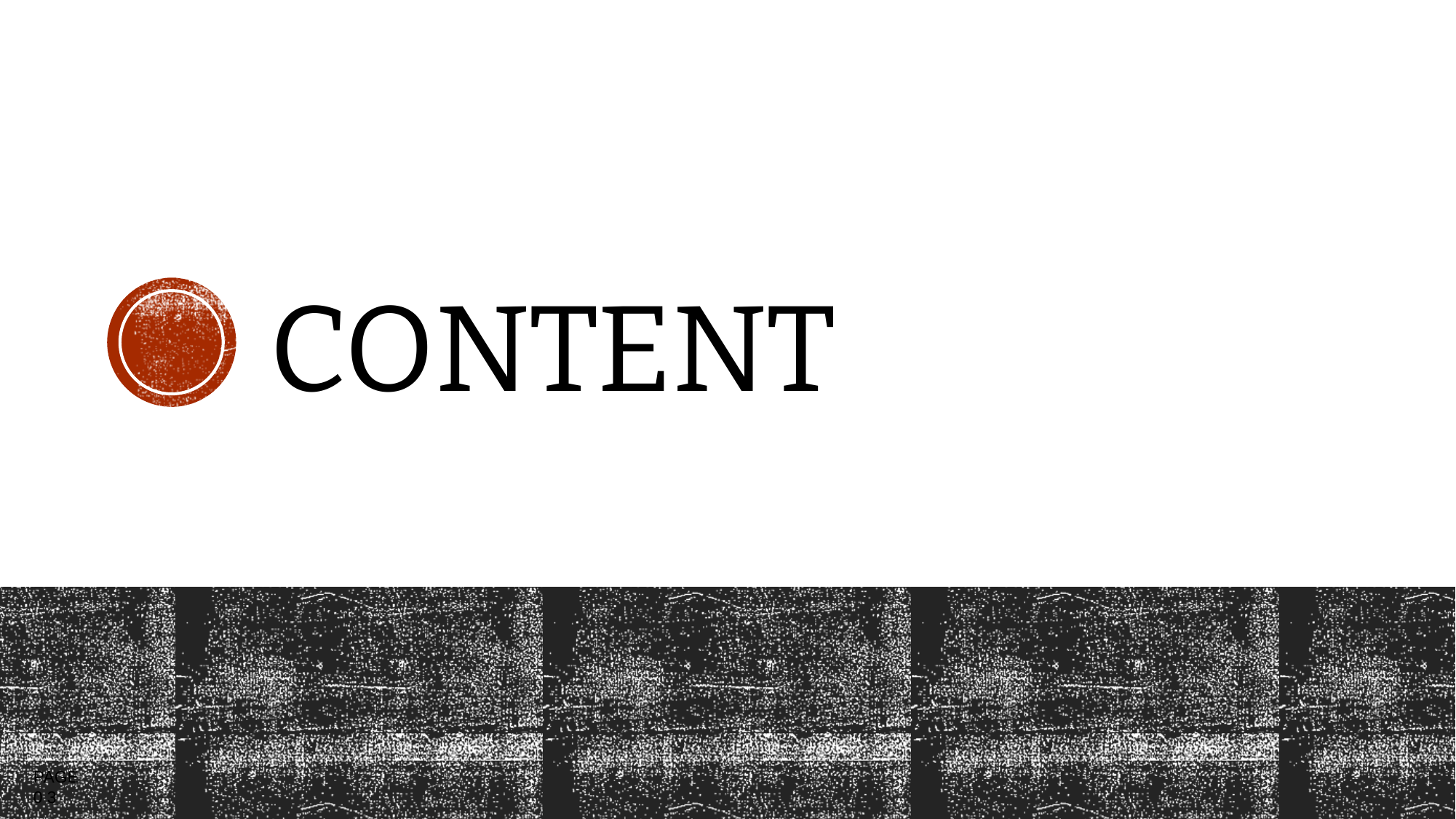

Overview
# Content
Problem Statement
Data Understanding
Data Preparation
EDA
Insights & Findings

Recommendations
Conclusions
Page 0 3